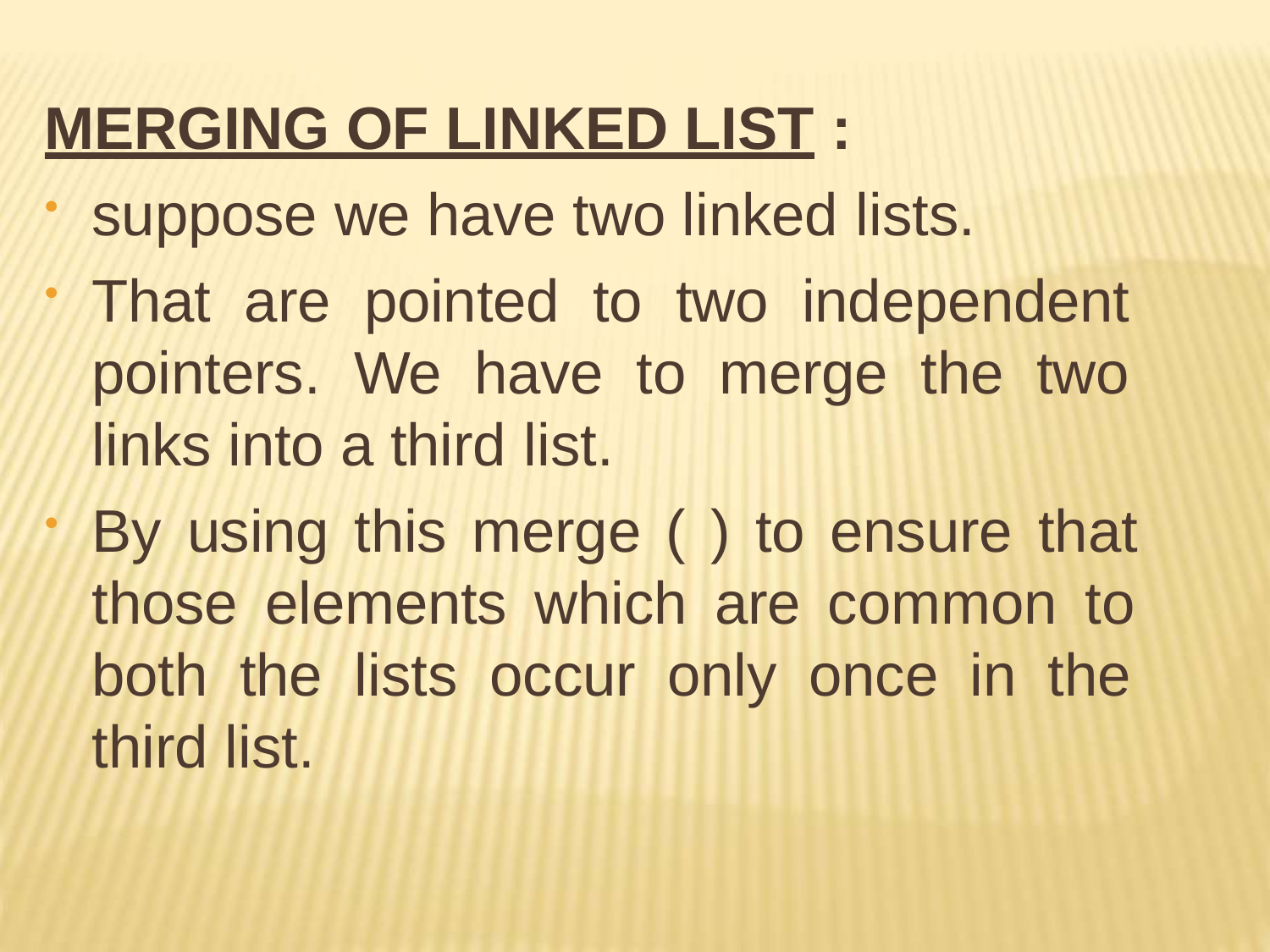

MERGING OF LINKED LIST :
suppose we have two linked lists.
That are pointed to two independent  pointers. We have to merge the two  links into a third list.
By using this merge ( ) to ensure that  those elements which are common to  both the lists occur only once in the  third list.